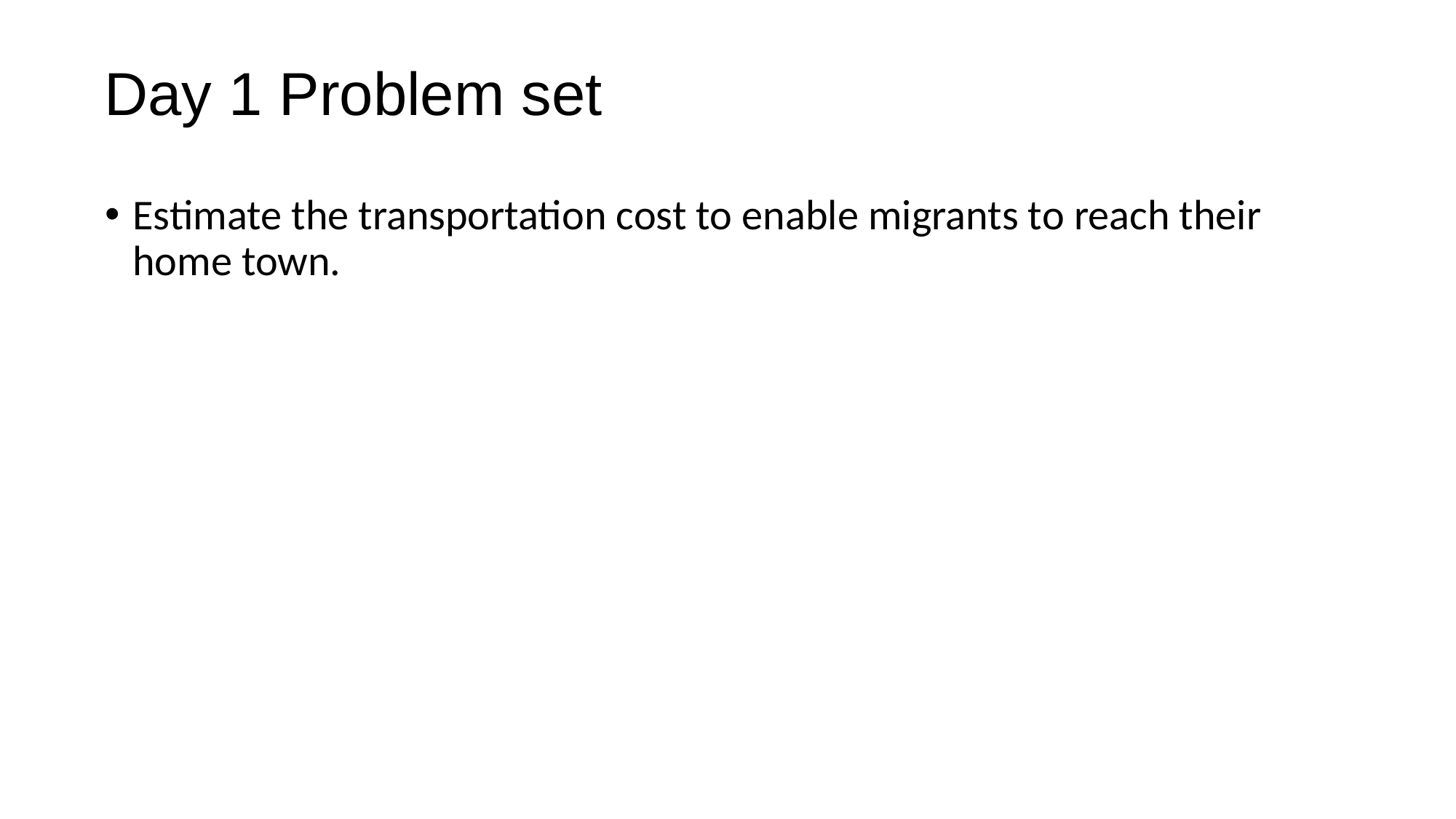

# Day 1 Problem set
Estimate the transportation cost to enable migrants to reach their home town.